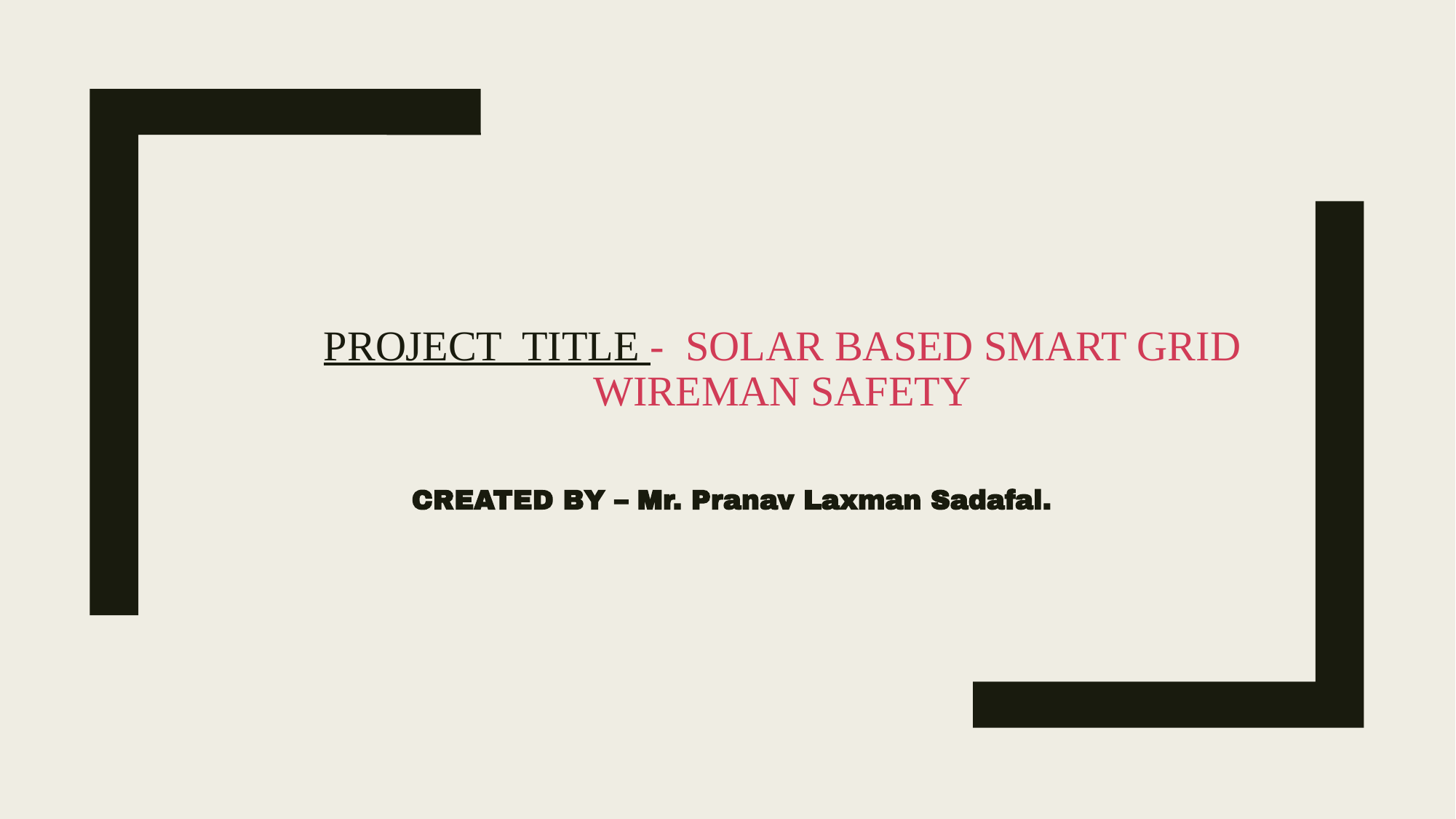

# PROJECT  TITLE -  SOLAR BASED SMART GRID WIREMAN SAFETY
CREATED BY – Mr. Pranav Laxman Sadafal.